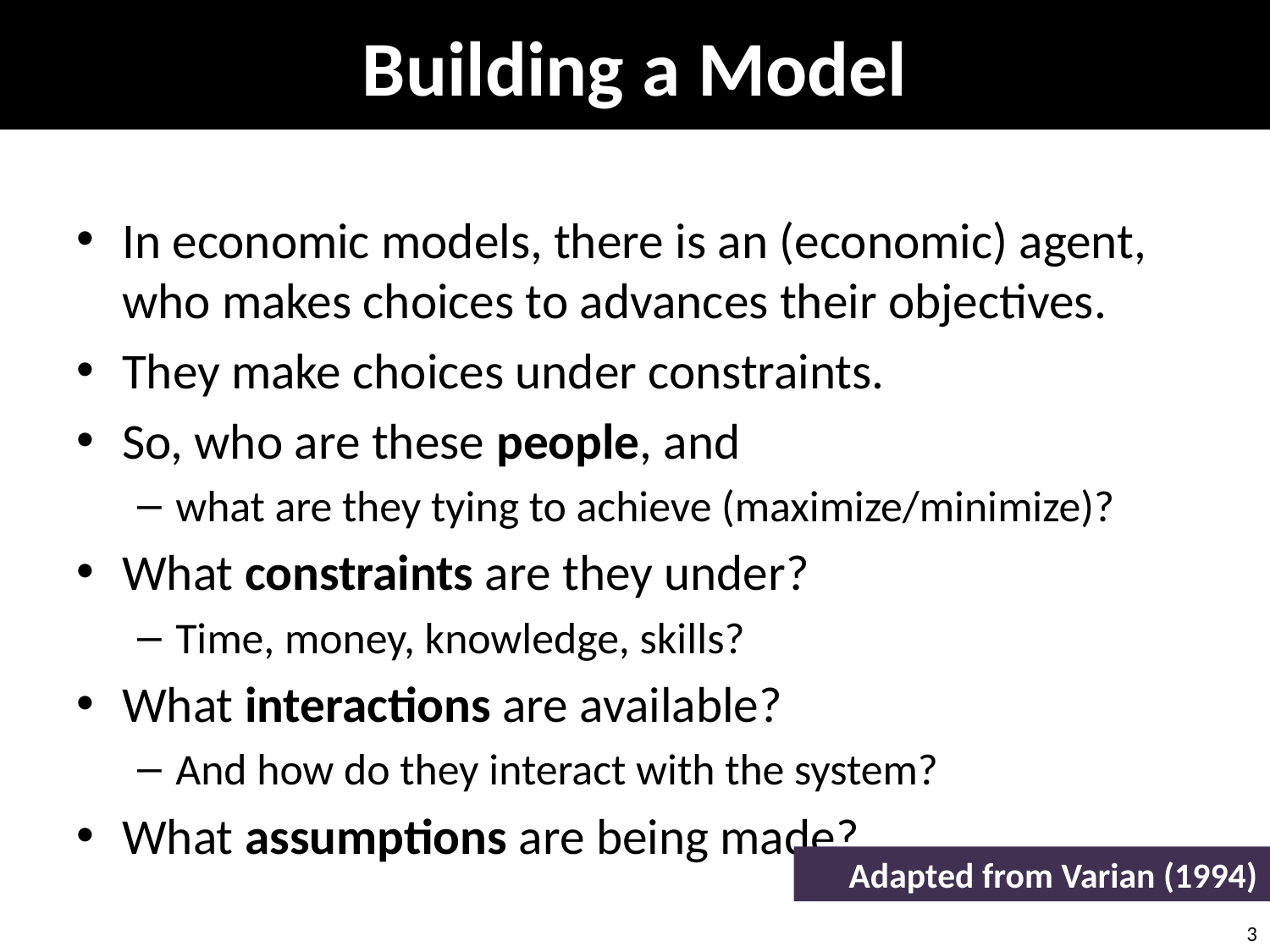

# Building a Model
In economic models, there is an (economic) agent, who makes choices to advances their objectives.
They make choices under constraints.
So, who are these people, and
what are they tying to achieve (maximize/minimize)?
What constraints are they under?
Time, money, knowledge, skills?
What interactions are available?
And how do they interact with the system?
What assumptions are being made?
Adapted from Varian (1994)
3